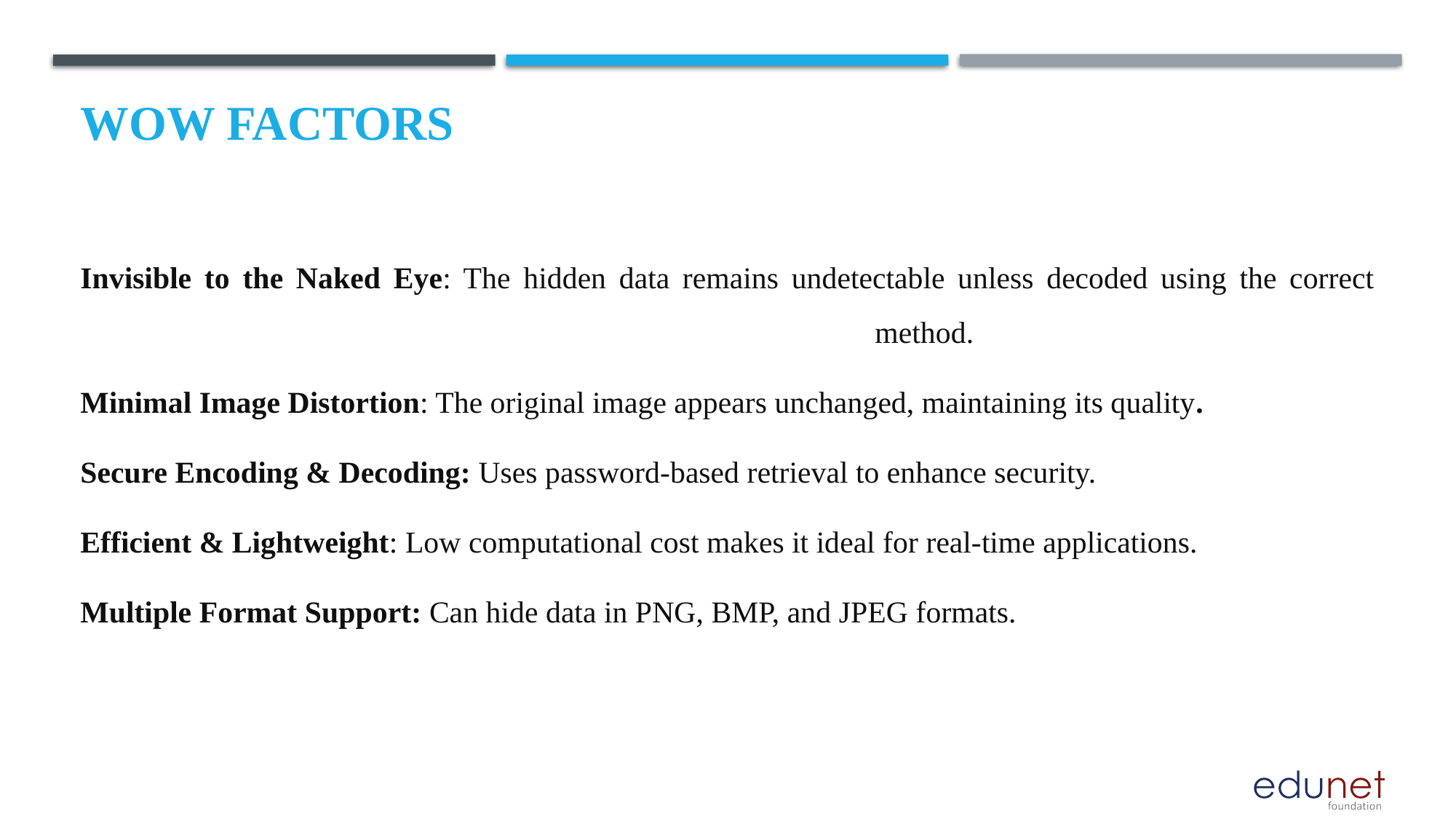

# Wow factors
Invisible to the Naked Eye: The hidden data remains undetectable unless decoded using the correct 							    method.
Minimal Image Distortion: The original image appears unchanged, maintaining its quality.
Secure Encoding & Decoding: Uses password-based retrieval to enhance security.
Efficient & Lightweight: Low computational cost makes it ideal for real-time applications.
Multiple Format Support: Can hide data in PNG, BMP, and JPEG formats.